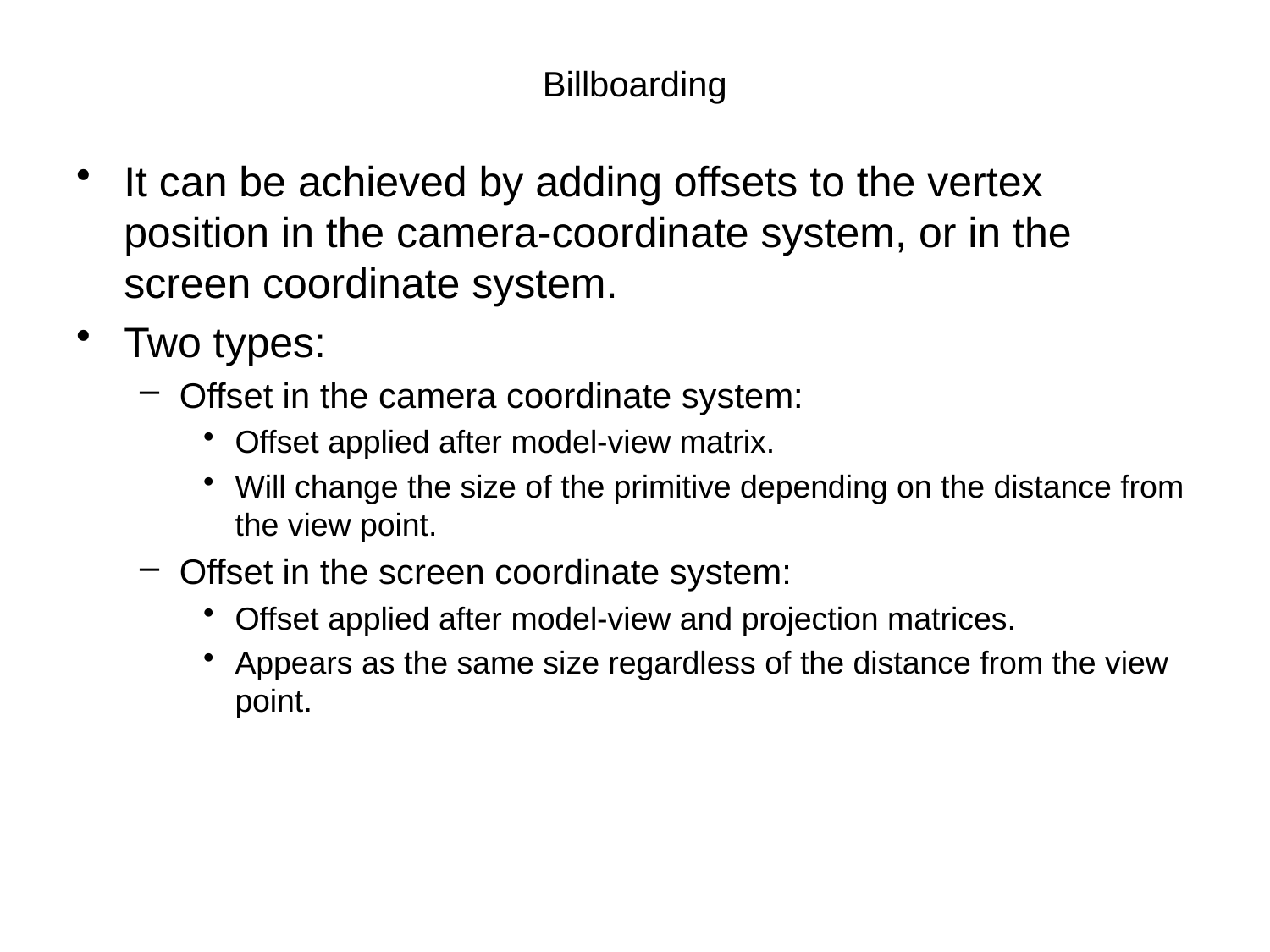

# Billboarding
It can be achieved by adding offsets to the vertex position in the camera-coordinate system, or in the screen coordinate system.
Two types:
Offset in the camera coordinate system:
Offset applied after model-view matrix.
Will change the size of the primitive depending on the distance from the view point.
Offset in the screen coordinate system:
Offset applied after model-view and projection matrices.
Appears as the same size regardless of the distance from the view point.